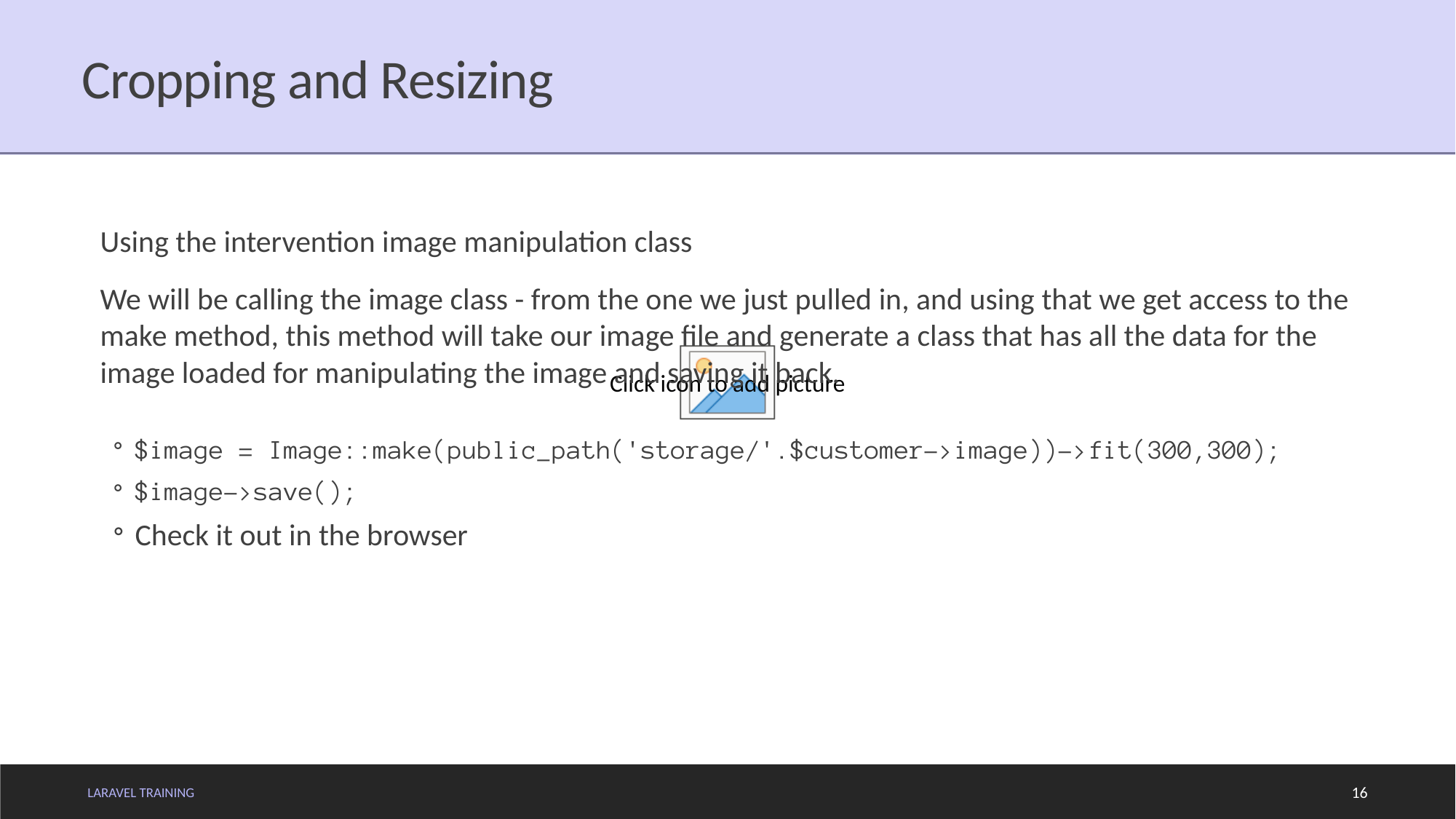

# Cropping and Resizing
Using the intervention image manipulation class
We will be calling the image class - from the one we just pulled in, and using that we get access to the make method, this method will take our image file and generate a class that has all the data for the image loaded for manipulating the image and saving it back.
$image = Image::make(public_path('storage/'.$customer->image))->fit(300,300);
$image->save();
Check it out in the browser

LARAVEL TRAINING
16